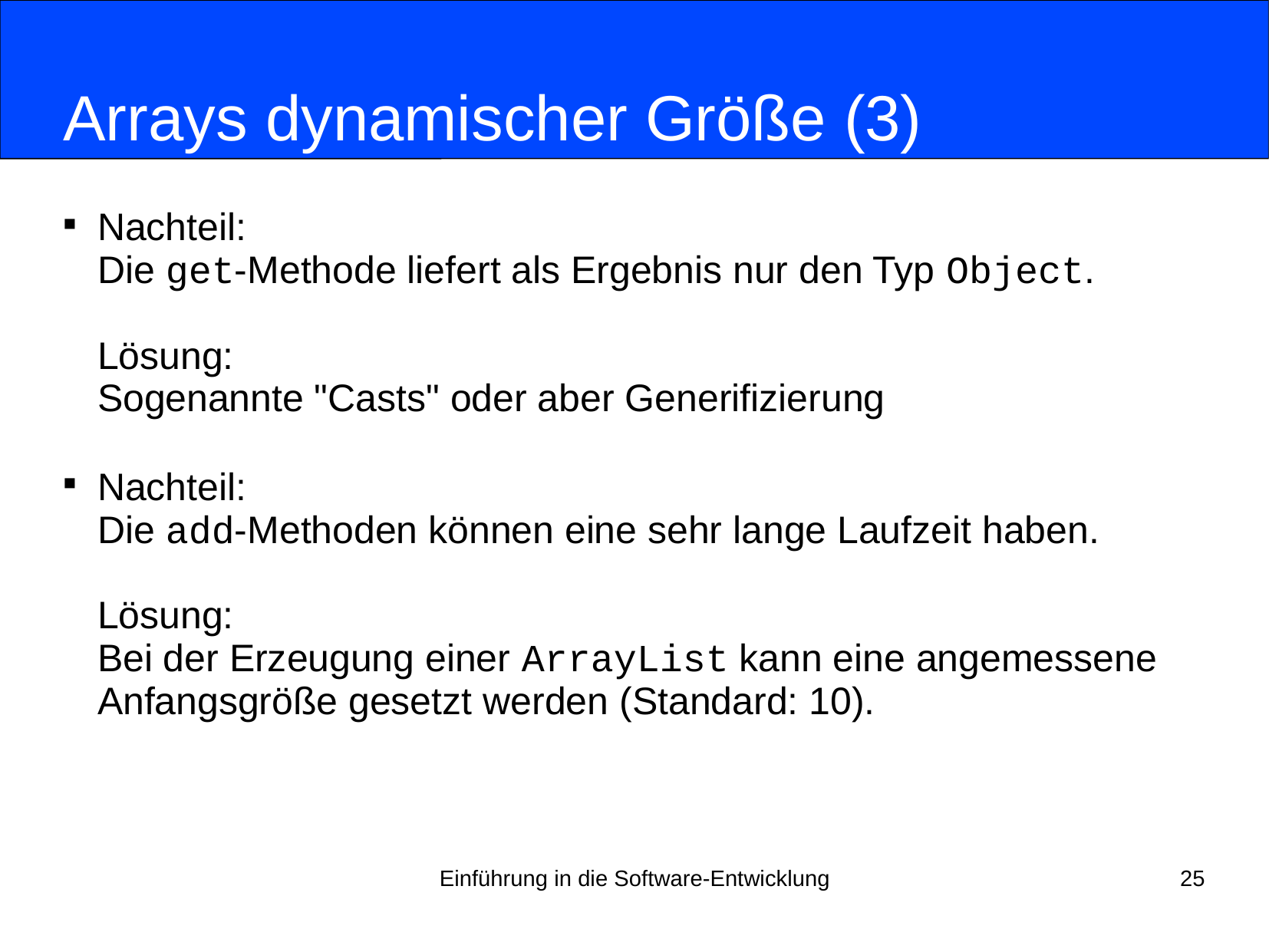

# Arrays dynamischer Größe (3)
Nachteil:
Die get-Methode liefert als Ergebnis nur den Typ Object.
Lösung:
Sogenannte "Casts" oder aber Generifizierung
Nachteil:
Die add-Methoden können eine sehr lange Laufzeit haben.
Lösung:
Bei der Erzeugung einer ArrayList kann eine angemessene Anfangsgröße gesetzt werden (Standard: 10).

Einführung in die Software-Entwicklung
25